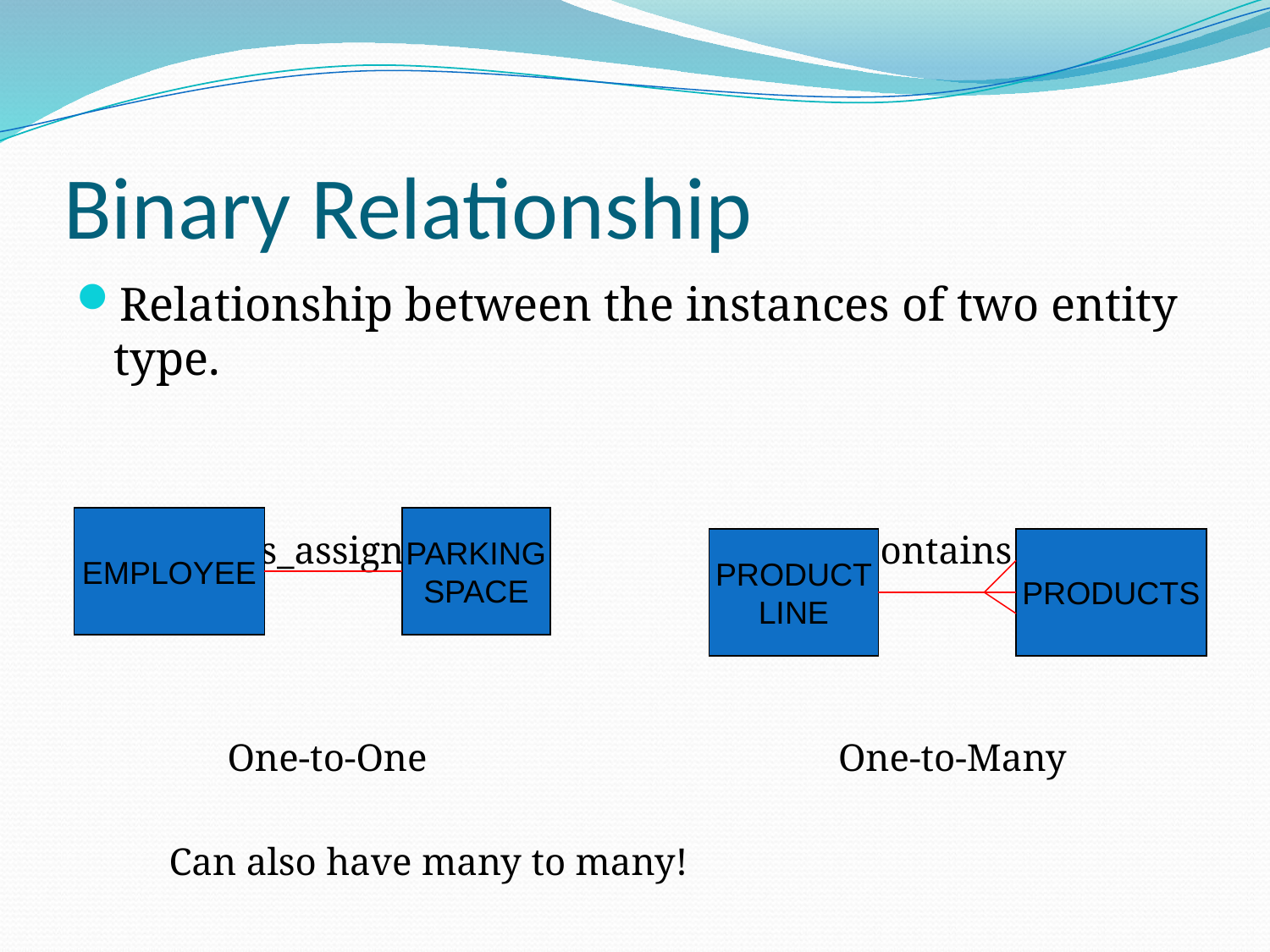

# Binary Relationship
Relationship between the instances of two entity type.

        Is_assigned				  Contains

      One-to-One				One-to-Many

Can also have many to many!
EMPLOYEE
PARKING
SPACE
PRODUCT
LINE
PRODUCTS